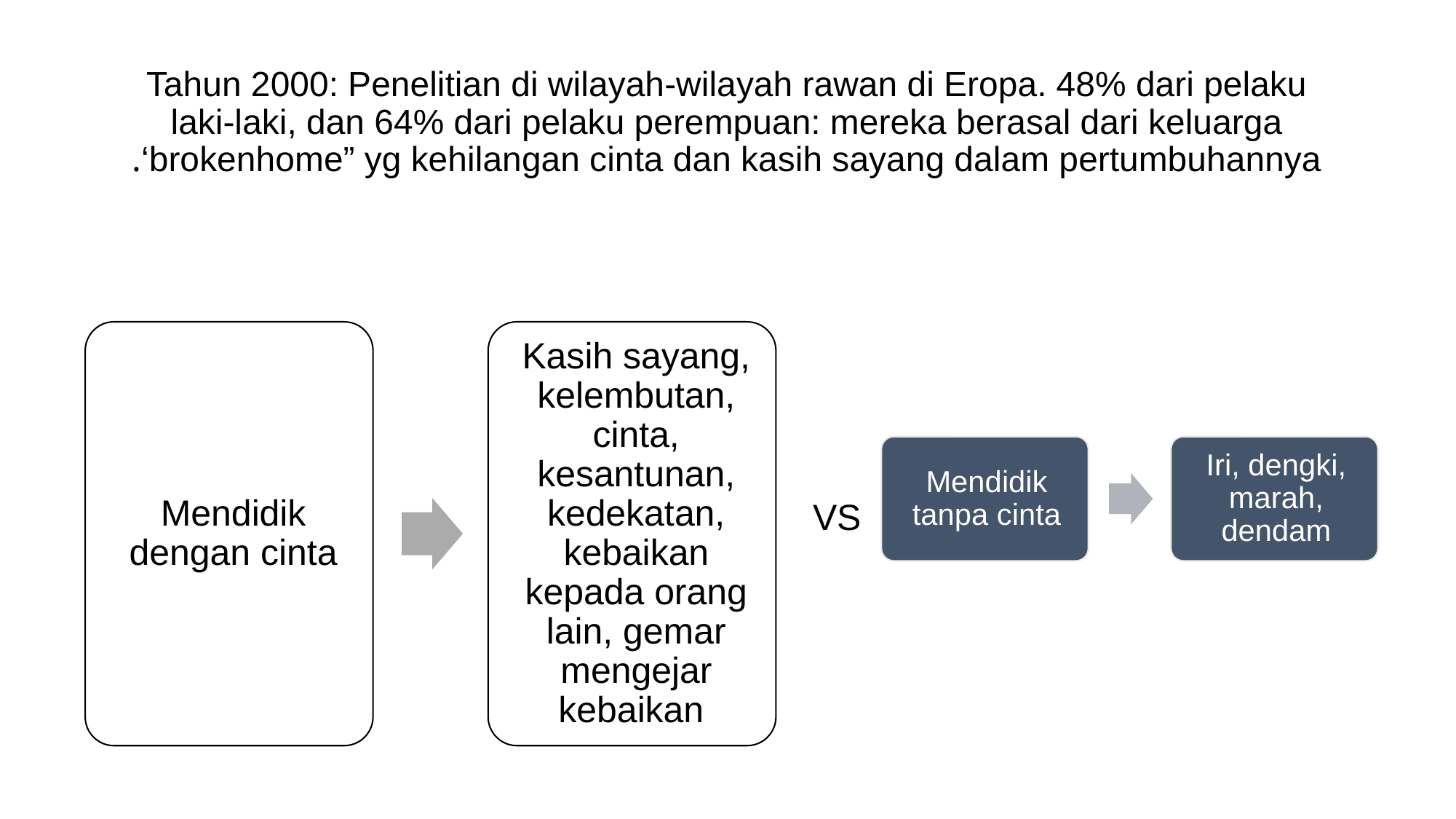

# Tahun 2000: Penelitian di wilayah-wilayah rawan di Eropa. 48% dari pelaku laki-laki, dan 64% dari pelaku perempuan: mereka berasal dari keluarga ‘brokenhome” yg kehilangan cinta dan kasih sayang dalam pertumbuhannya.
Mendidik tanpa cinta

Iri, dengki, marah, dendam
Mendidik dengan cinta

Kasih sayang, kelembutan, cinta, kesantunan, kedekatan, kebaikan kepada orang lain, gemar mengejar kebaikan
VS